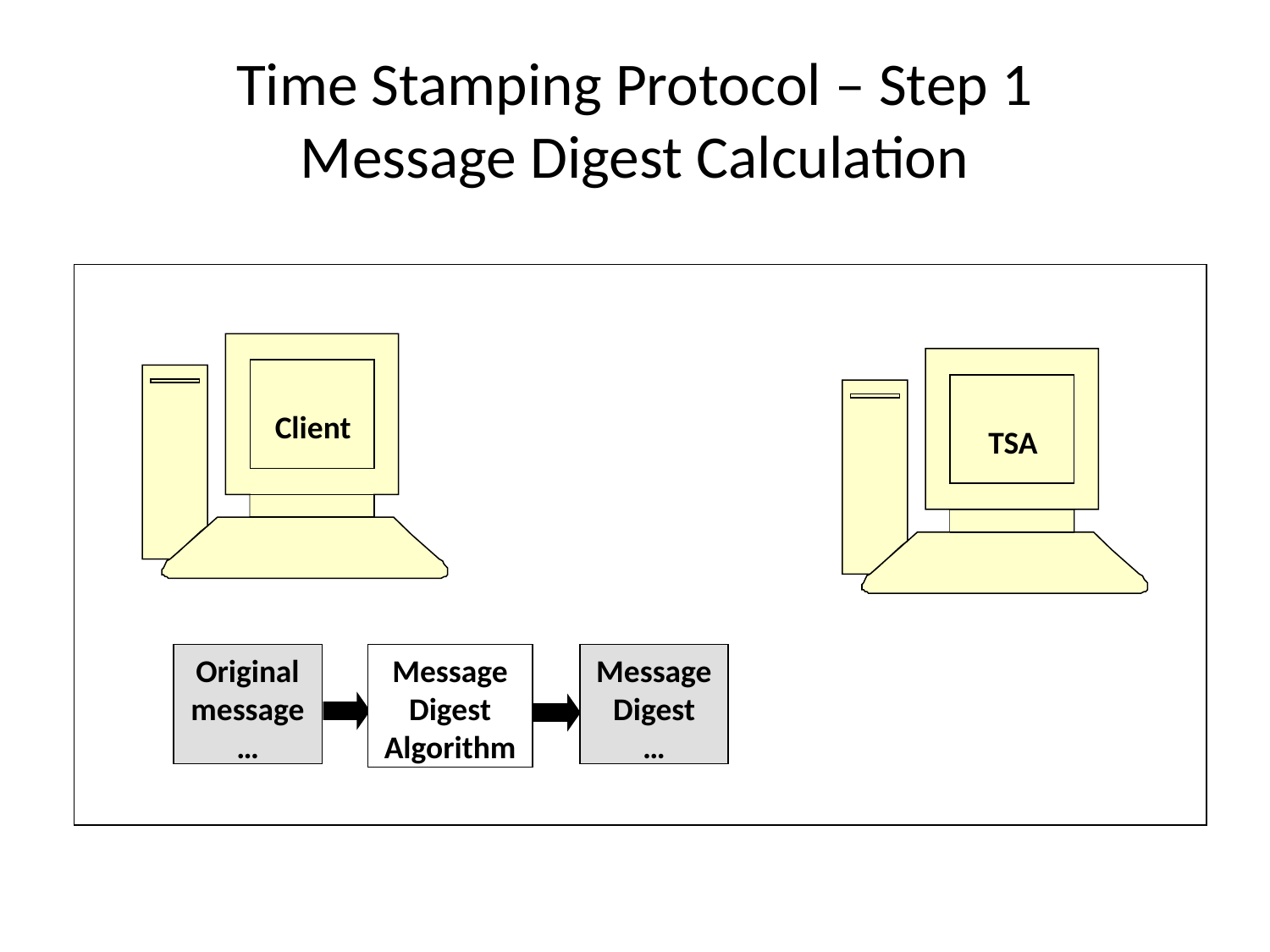

# Time Stamping Protocol – Step 1 Message Digest Calculation

Client

TSA
Original message
…
Message Digest Algorithm
Message Digest
…